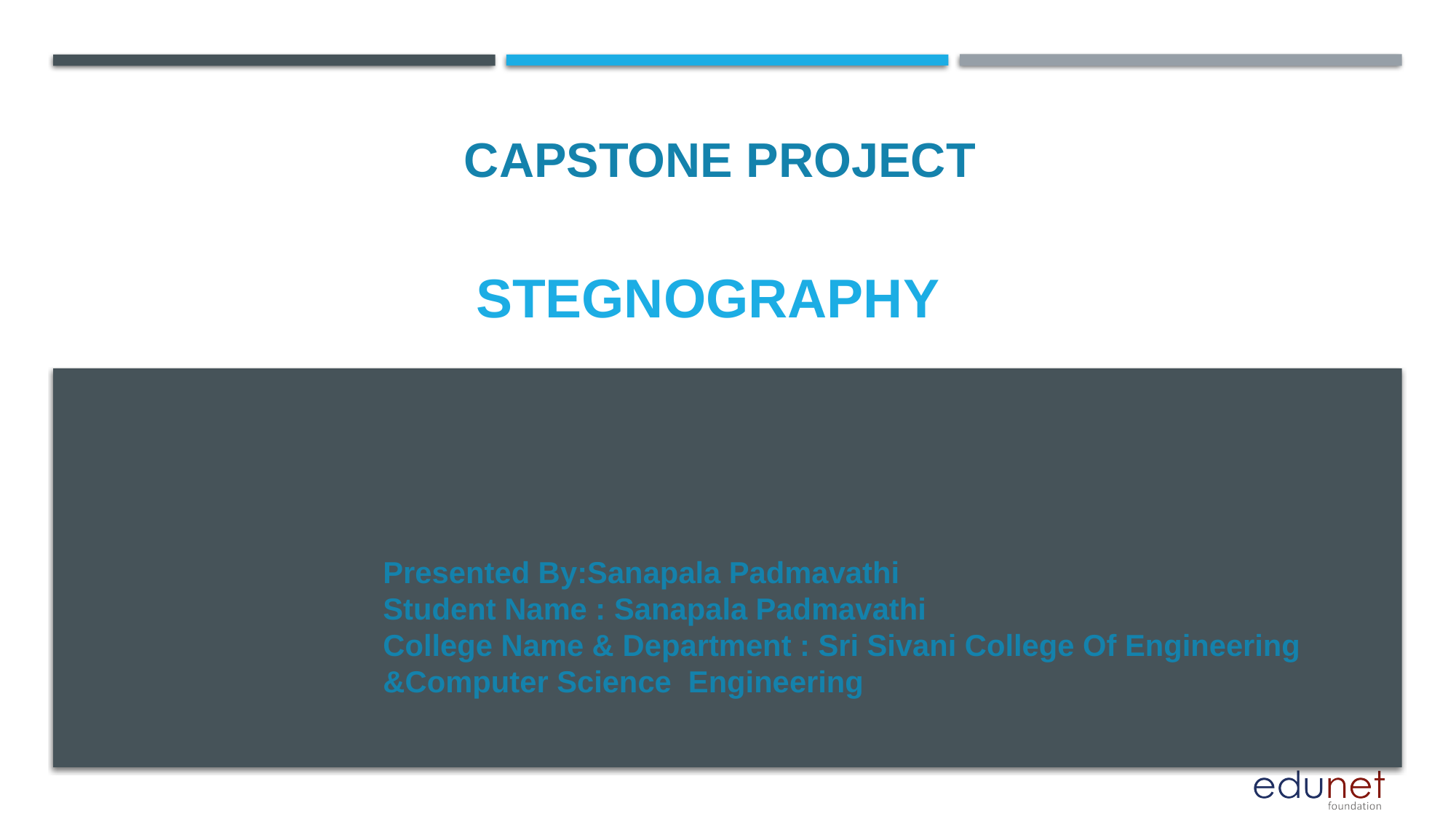

CAPSTONE PROJECT
# stegnography
Presented By:Sanapala Padmavathi
Student Name : Sanapala Padmavathi
College Name & Department : Sri Sivani College Of Engineering
&Computer Science  Engineering